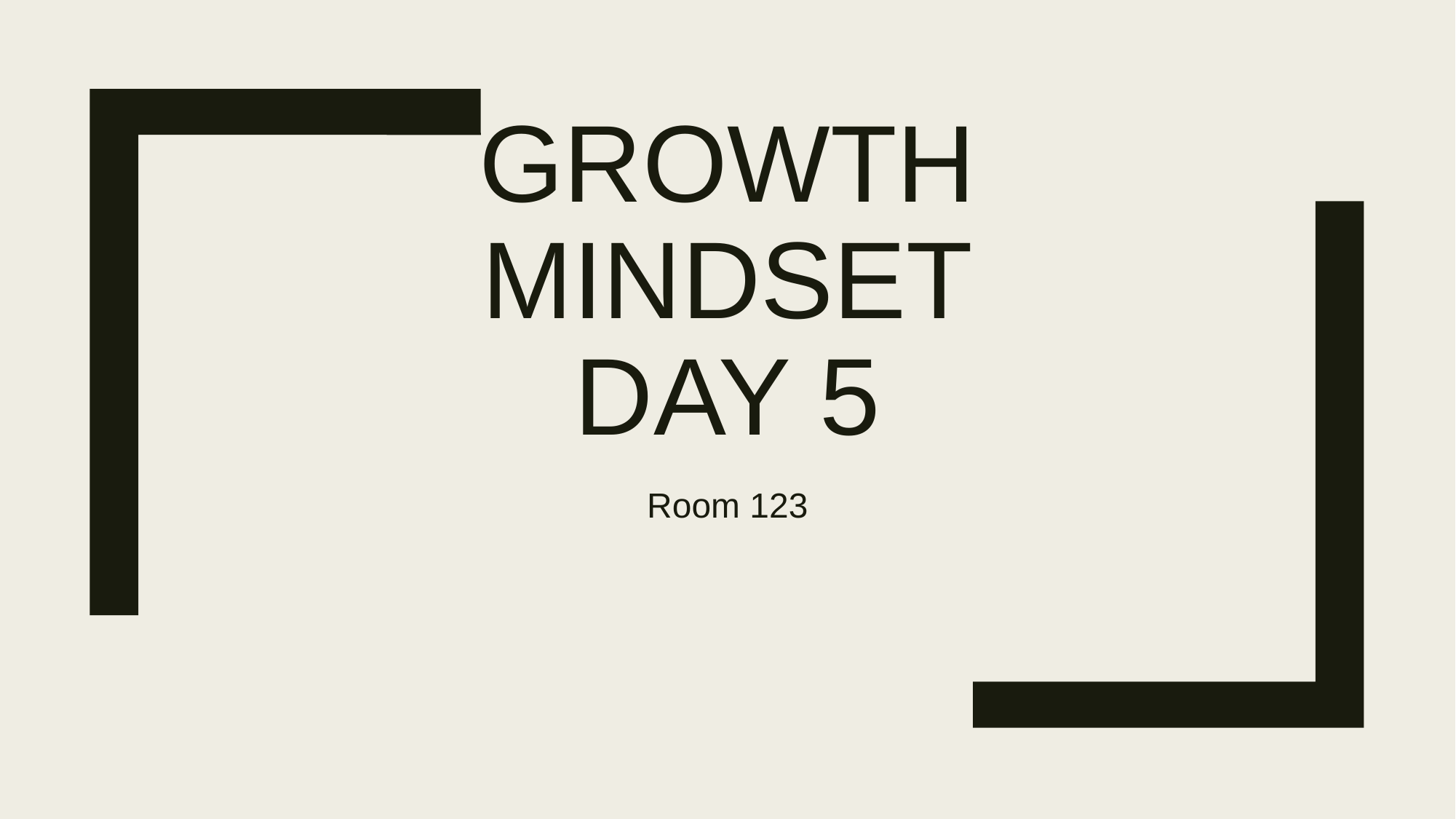

# Growth Mindset day 5
Room 123